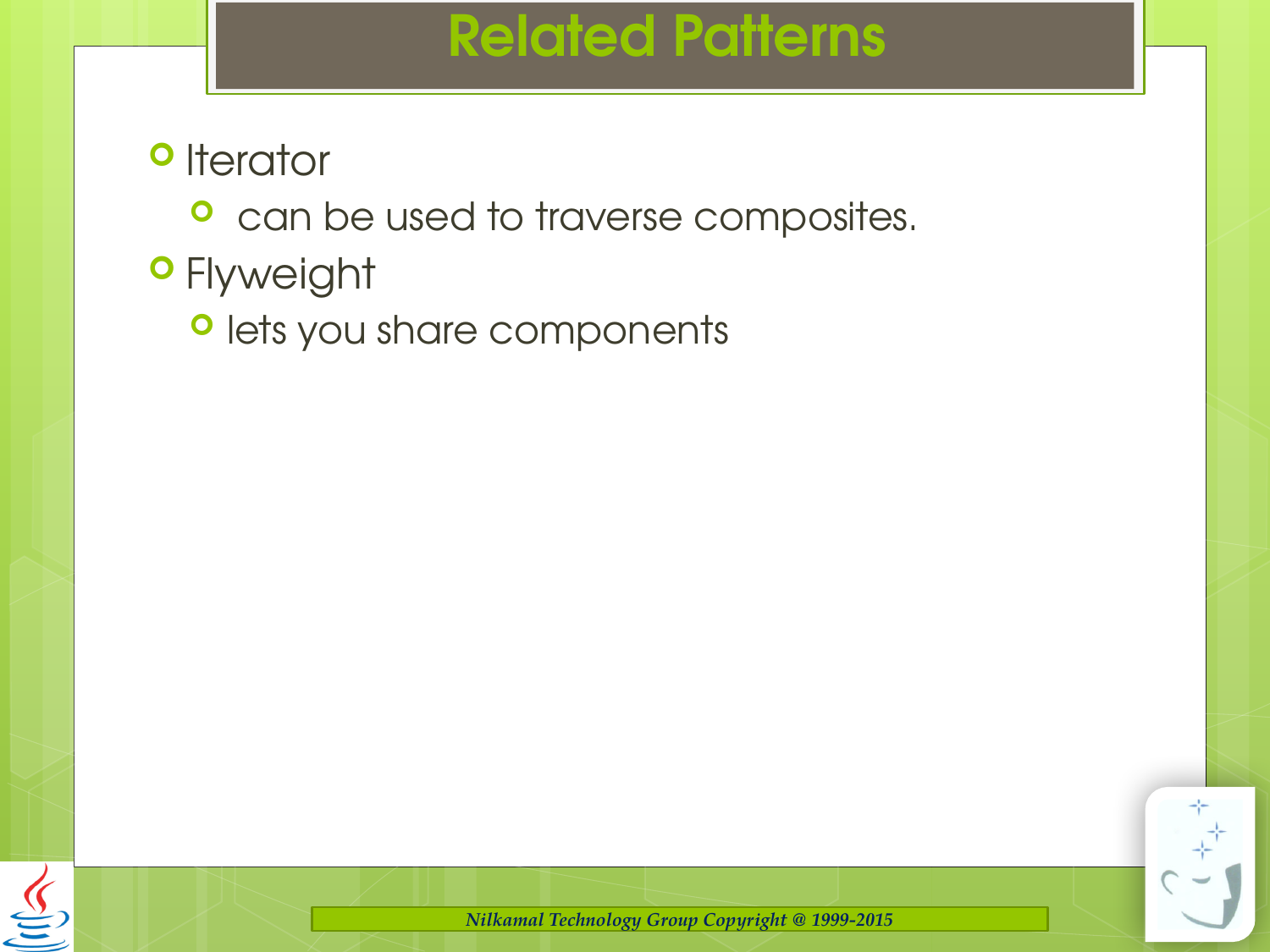

# Related Patterns
Iterator
 can be used to traverse composites.
Flyweight
lets you share components